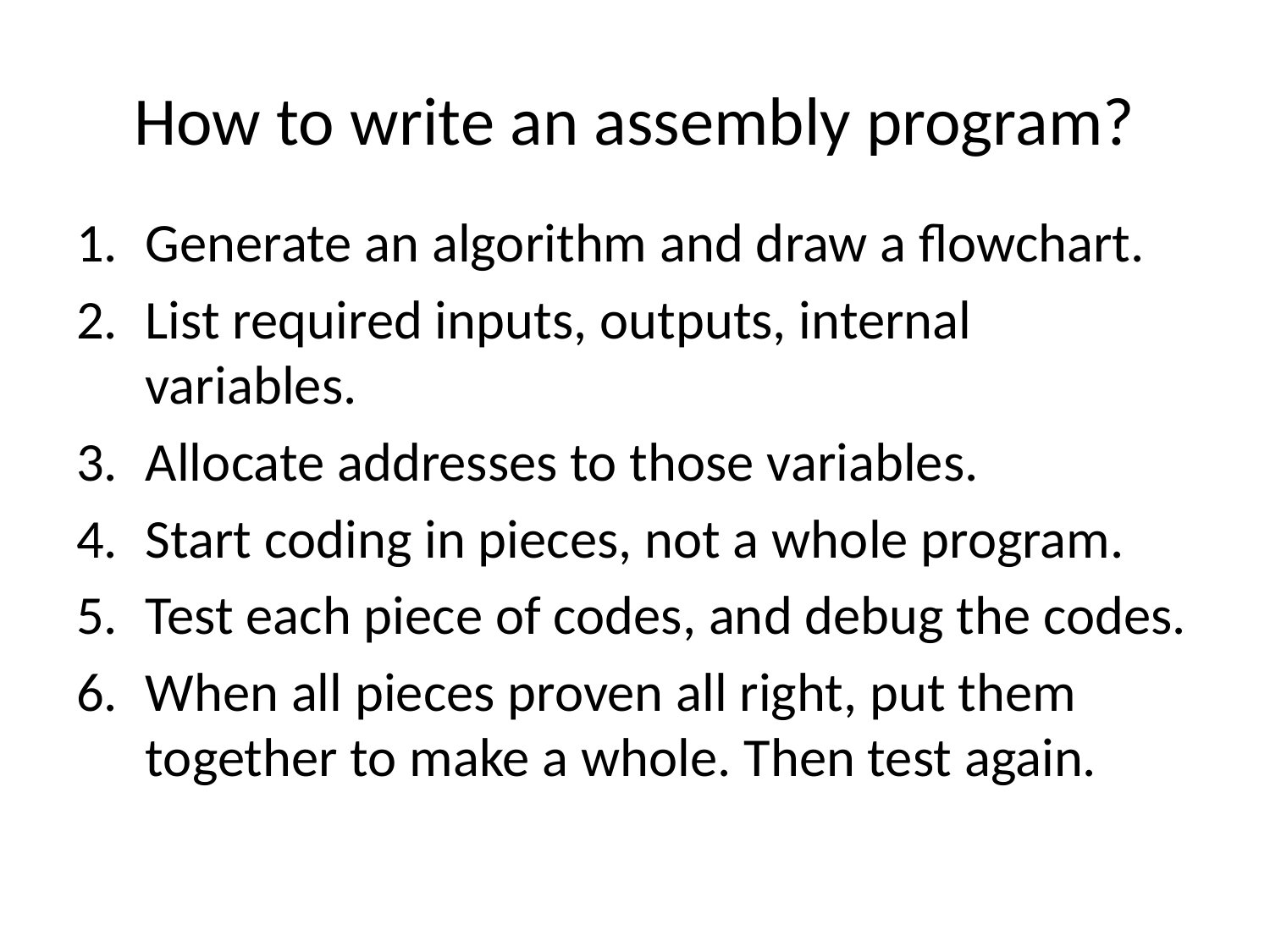

# How to write an assembly program?
Generate an algorithm and draw a flowchart.
List required inputs, outputs, internal variables.
Allocate addresses to those variables.
Start coding in pieces, not a whole program.
Test each piece of codes, and debug the codes.
When all pieces proven all right, put them together to make a whole. Then test again.